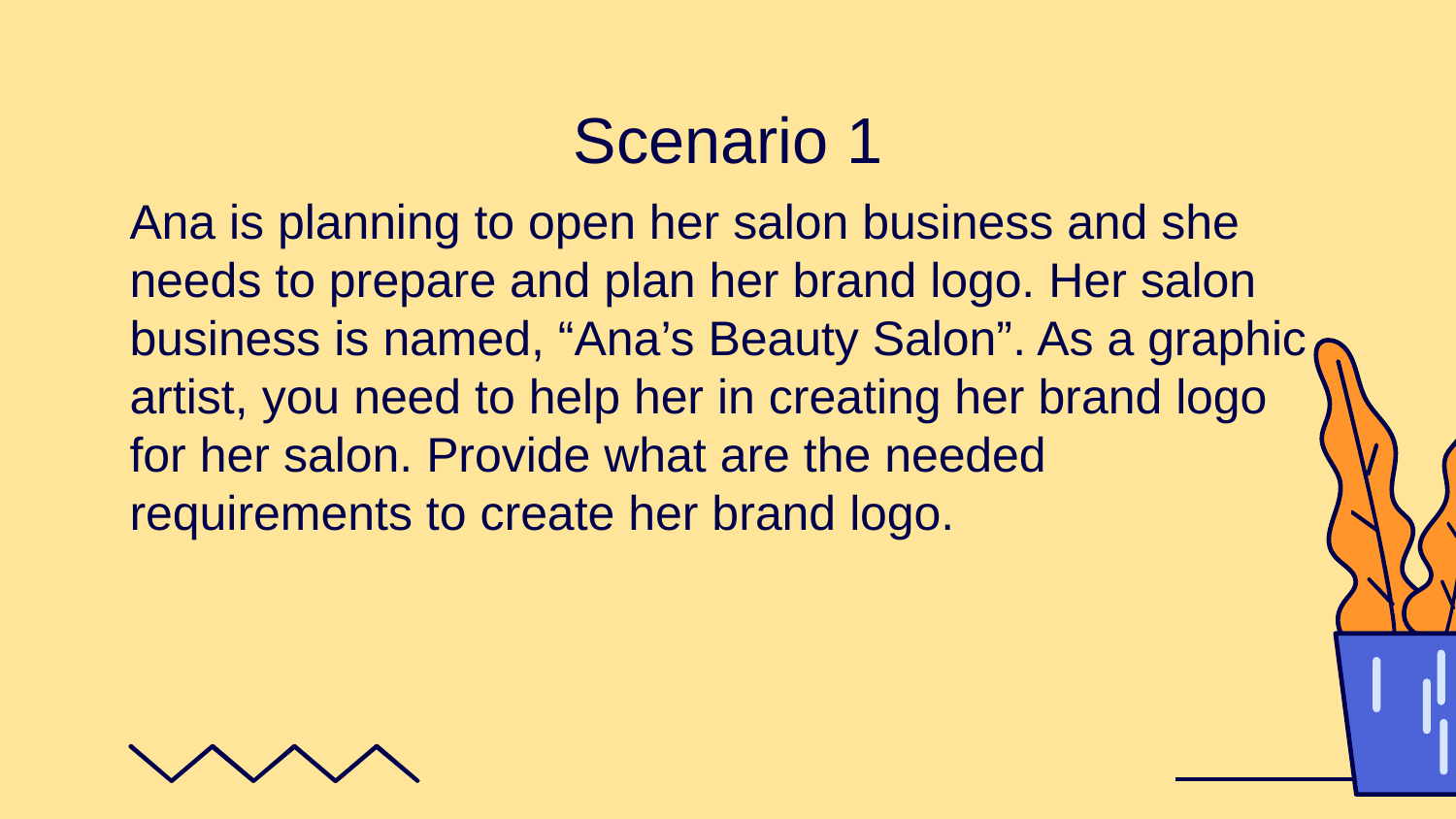

# Scenario 1
Ana is planning to open her salon business and she needs to prepare and plan her brand logo. Her salon business is named, “Ana’s Beauty Salon”. As a graphic artist, you need to help her in creating her brand logo for her salon. Provide what are the needed requirements to create her brand logo.